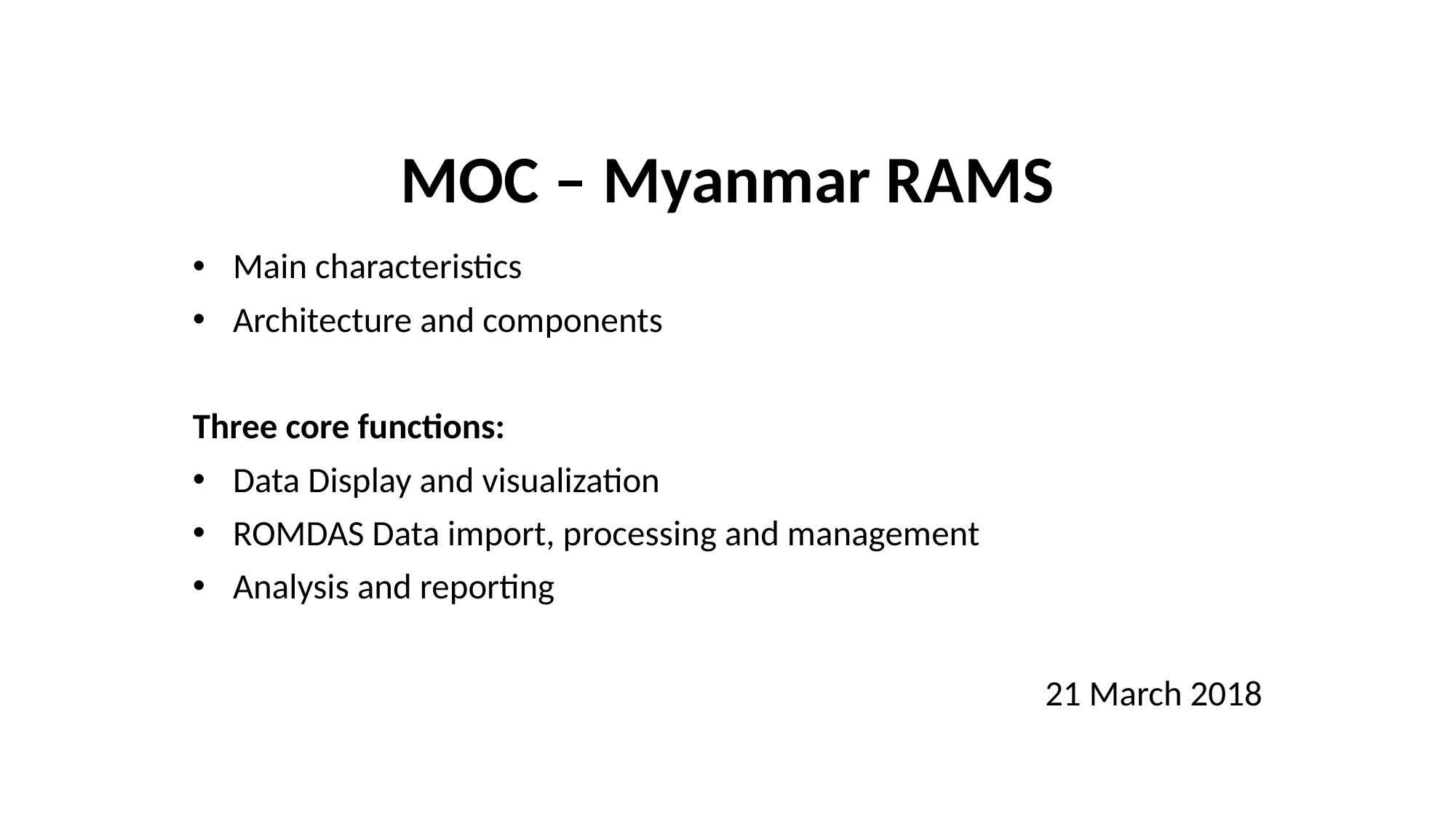

# MOC – Myanmar RAMS
Main characteristics
Architecture and components

Three core functions:
Data Display and visualization
ROMDAS Data import, processing and management
Analysis and reporting

21 March 2018